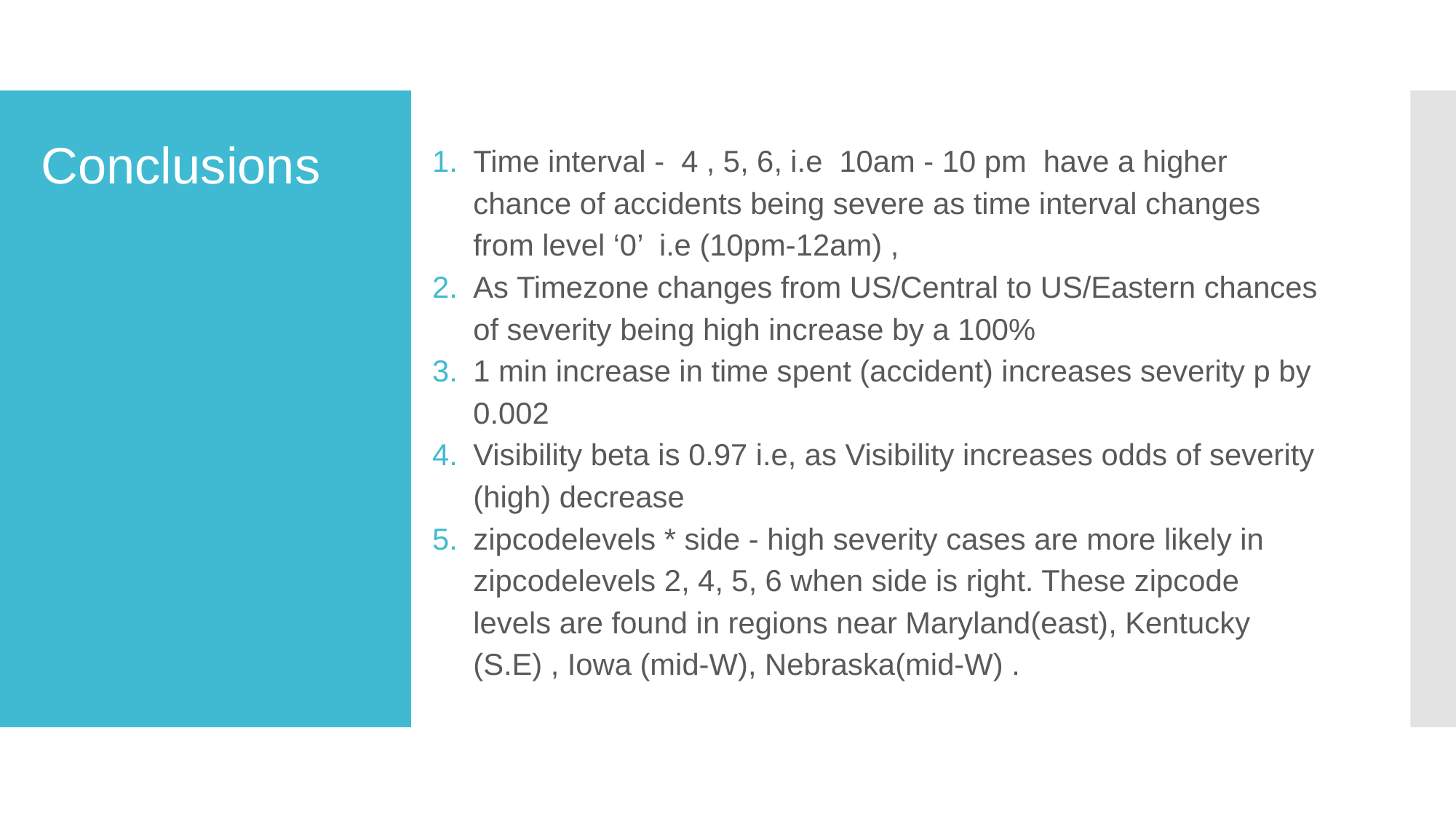

Time interval -  4 , 5, 6, i.e  10am - 10 pm  have a higher chance of accidents being severe as time interval changes from level ‘0’  i.e (10pm-12am) ,
As Timezone changes from US/Central to US/Eastern chances of severity being high increase by a 100%
1 min increase in time spent (accident) increases severity p by 0.002
Visibility beta is 0.97 i.e, as Visibility increases odds of severity (high) decrease
zipcodelevels * side - high severity cases are more likely in zipcodelevels 2, 4, 5, 6 when side is right. These zipcode levels are found in regions near Maryland(east), Kentucky (S.E) , Iowa (mid-W), Nebraska(mid-W) .
# Conclusions